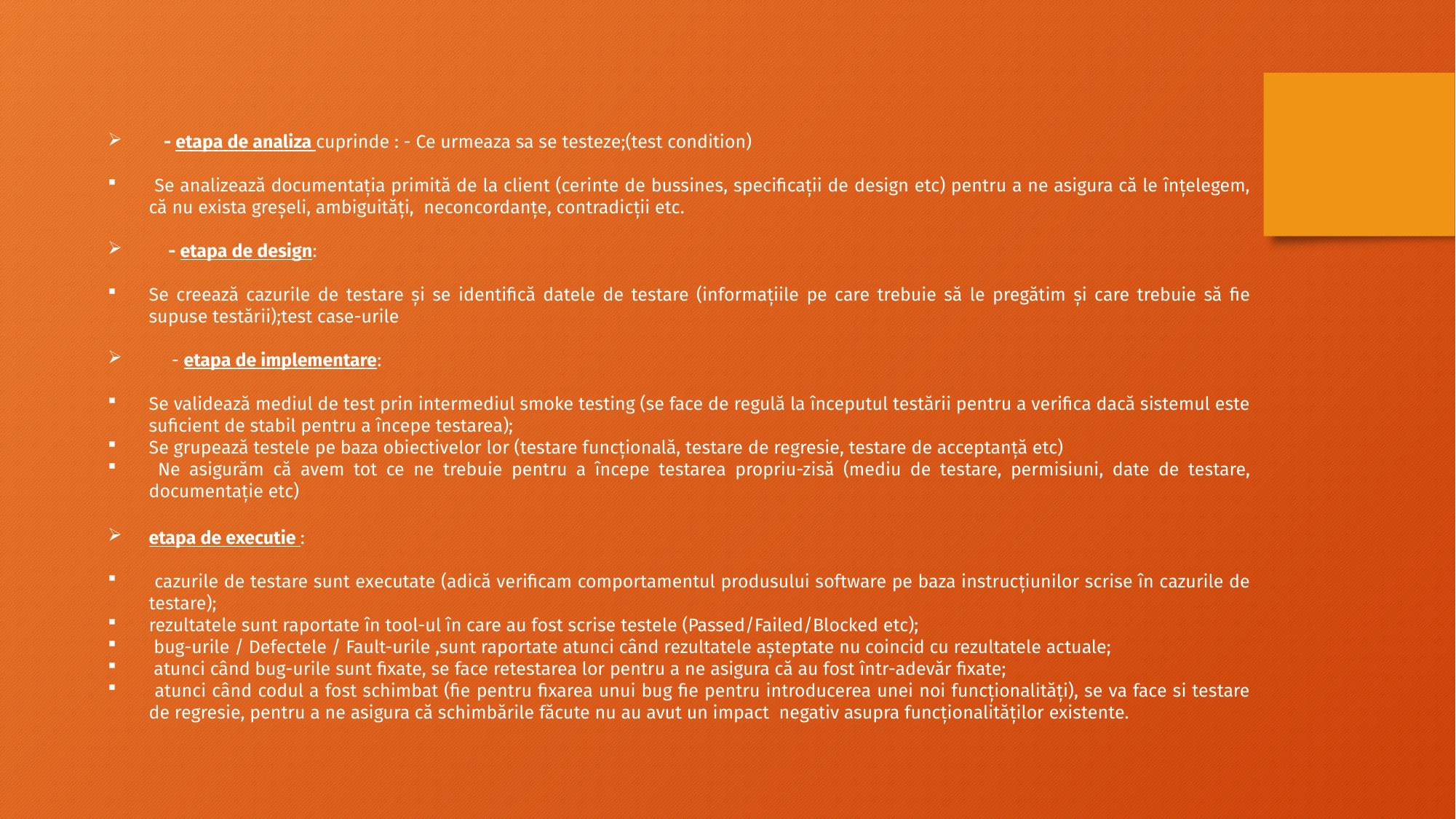

- etapa de analiza cuprinde : - Ce urmeaza sa se testeze;(test condition)

 Se analizează documentația primită de la client (cerinte de bussines, specificații de design etc) pentru a ne asigura că le înțelegem, că nu exista greșeli, ambiguități,  neconcordanțe, contradicții etc.

      - etapa de design:

Se creează cazurile de testare și se identifică datele de testare (informațiile pe care trebuie să le pregătim și care trebuie să fie supuse testării);test case-urile

      - etapa de implementare:

Se validează mediul de test prin intermediul smoke testing (se face de regulă la începutul testării pentru a verifica dacă sistemul este suficient de stabil pentru a începe testarea);
Se grupează testele pe baza obiectivelor lor (testare funcțională, testare de regresie, testare de acceptanță etc)
 Ne asigurăm că avem tot ce ne trebuie pentru a începe testarea propriu-zisă (mediu de testare, permisiuni, date de testare, documentație etc)

etapa de executie :

 cazurile de testare sunt executate (adică verificam comportamentul produsului software pe baza instrucțiunilor scrise în cazurile de testare);
rezultatele sunt raportate în tool-ul în care au fost scrise testele (Passed/Failed/Blocked etc);
 bug-urile / Defectele / Fault-urile ,sunt raportate atunci când rezultatele așteptate nu coincid cu rezultatele actuale;
 atunci când bug-urile sunt fixate, se face retestarea lor pentru a ne asigura că au fost într-adevăr fixate;
 atunci când codul a fost schimbat (fie pentru fixarea unui bug fie pentru introducerea unei noi funcționalități), se va face si testare de regresie, pentru a ne asigura că schimbările făcute nu au avut un impact  negativ asupra funcționalităților existente.